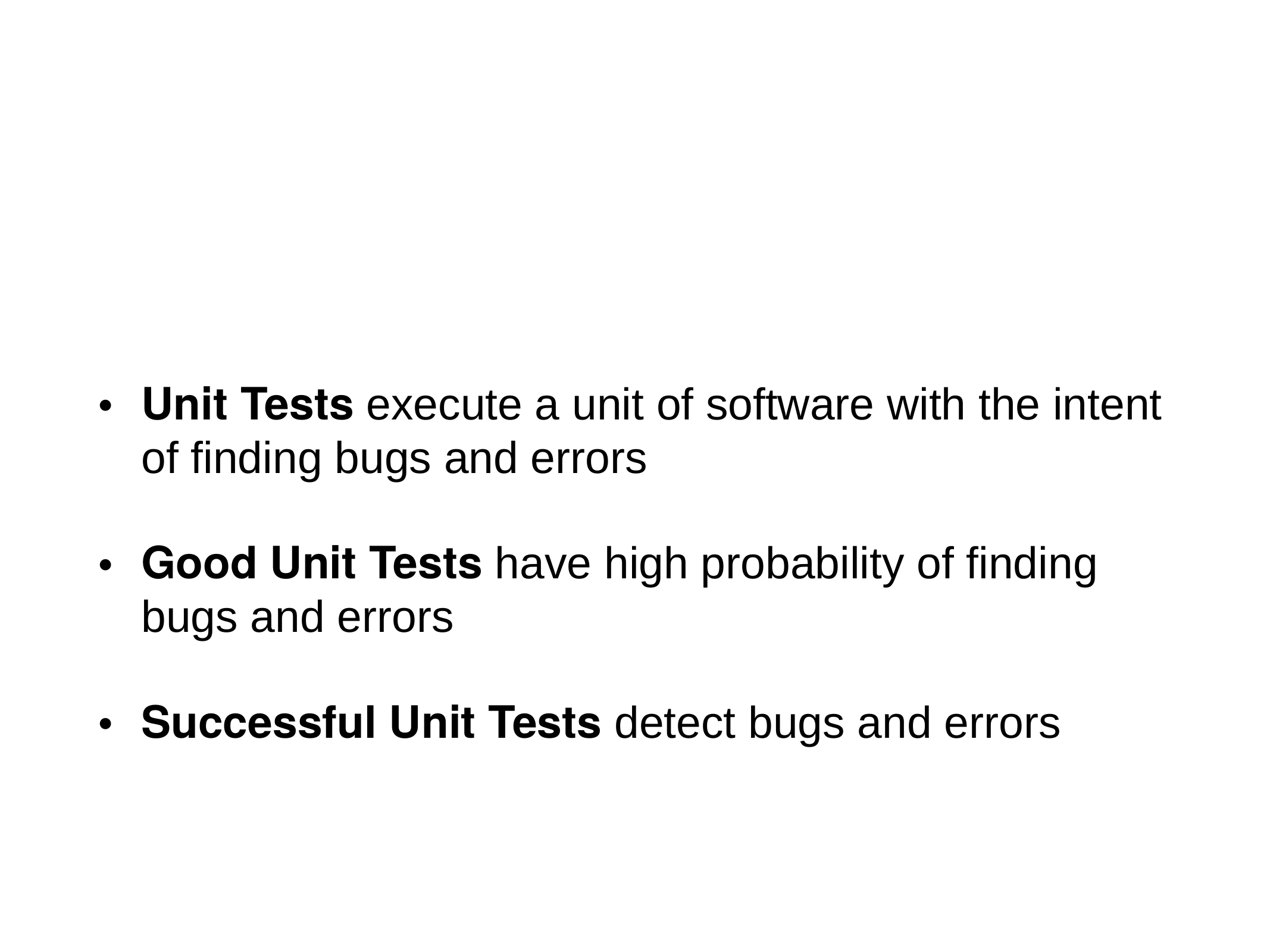

#
Unit Tests execute a unit of software with the intent of finding bugs and errors
Good Unit Tests have high probability of finding bugs and errors
Successful Unit Tests detect bugs and errors